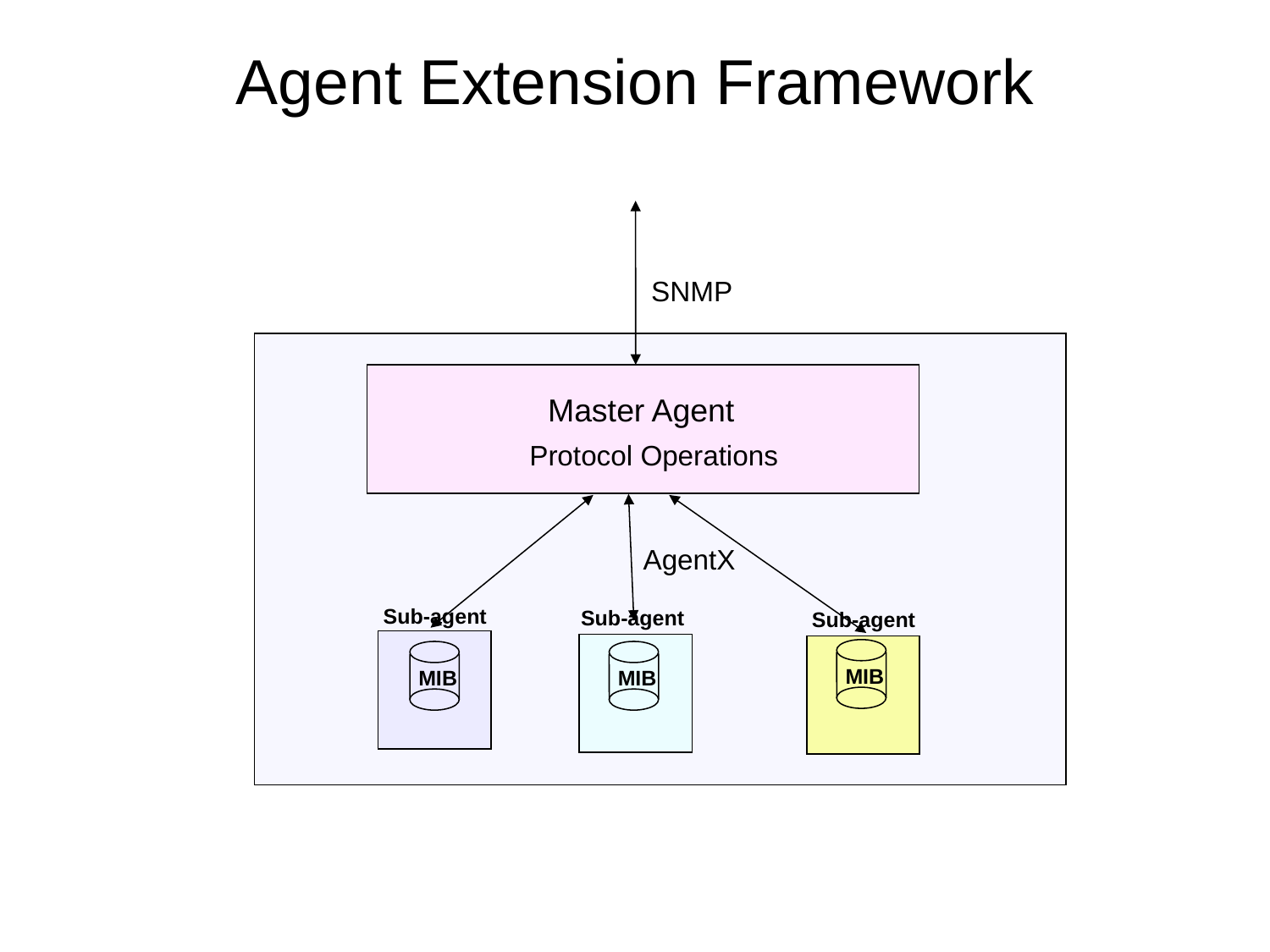

# Agent Extension Framework

SNMP

Master Agent
Protocol Operations

AgentX
Sub-agent
Sub-agent
Sub-agent

MIB
MIB
MIB